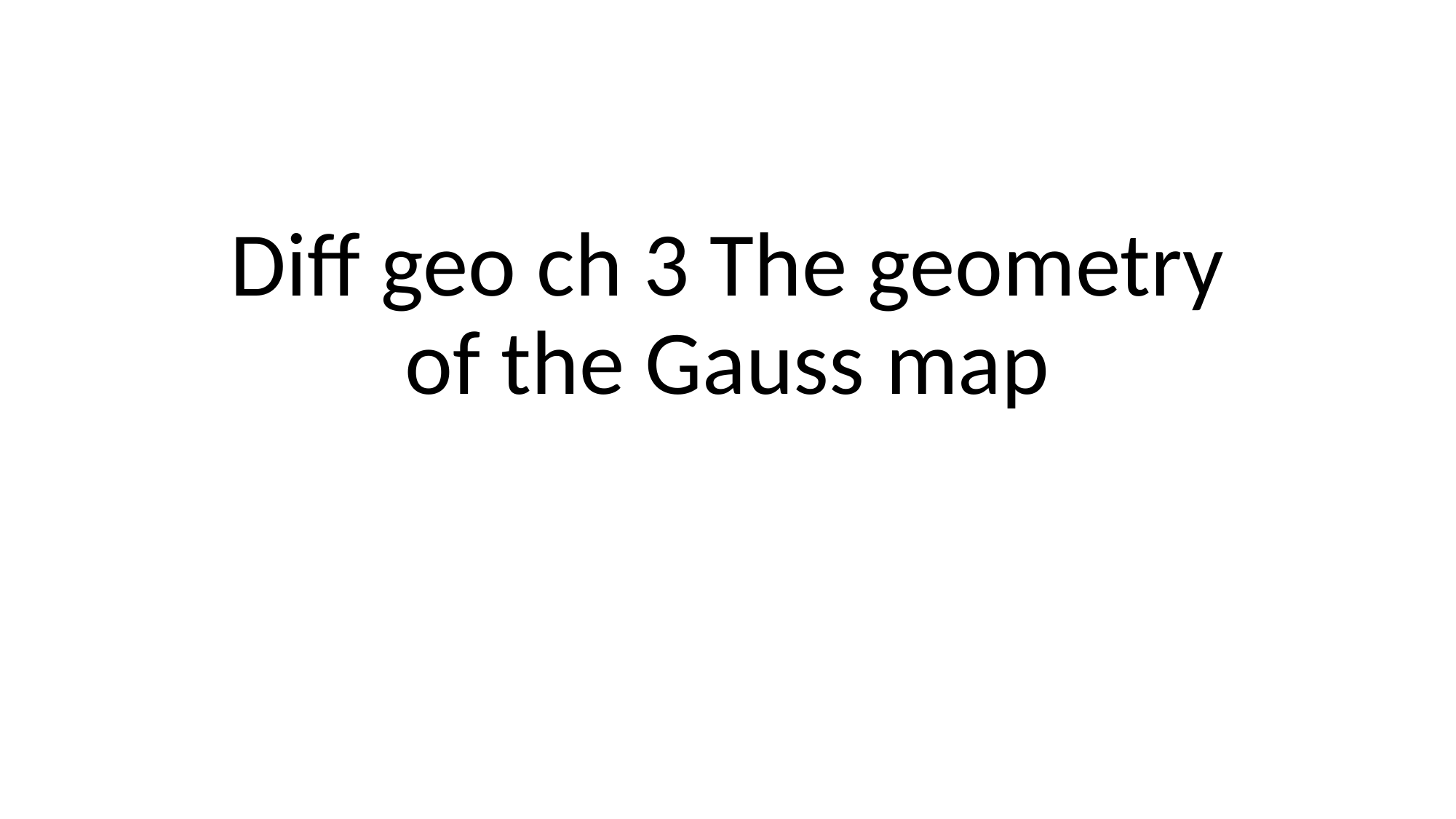

# Diff geo ch 3 The geometry of the Gauss map